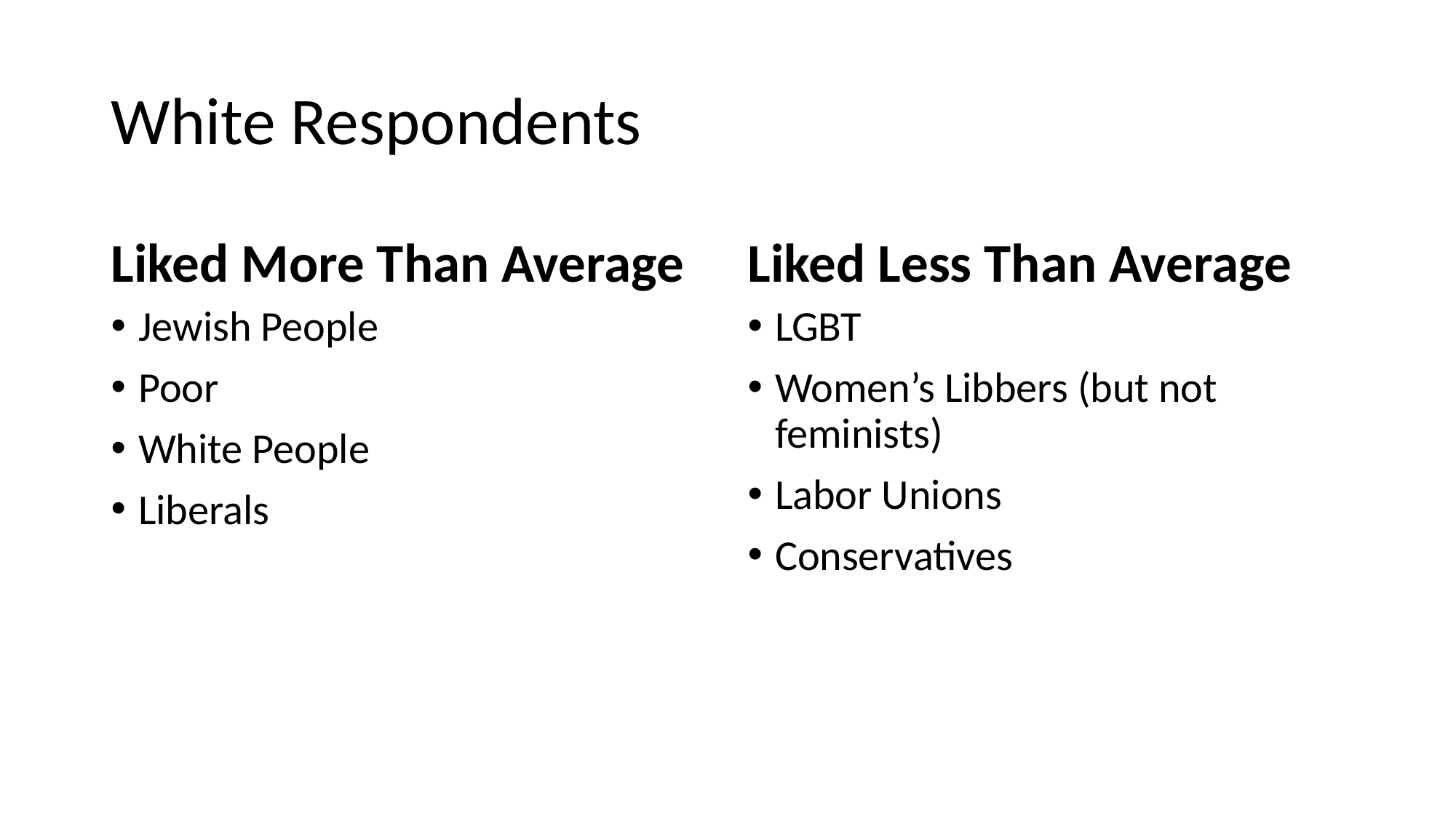

# White Respondents
Liked More Than Average
Liked Less Than Average
Jewish People
Poor
White People
Liberals
LGBT
Women’s Libbers (but not feminists)
Labor Unions
Conservatives